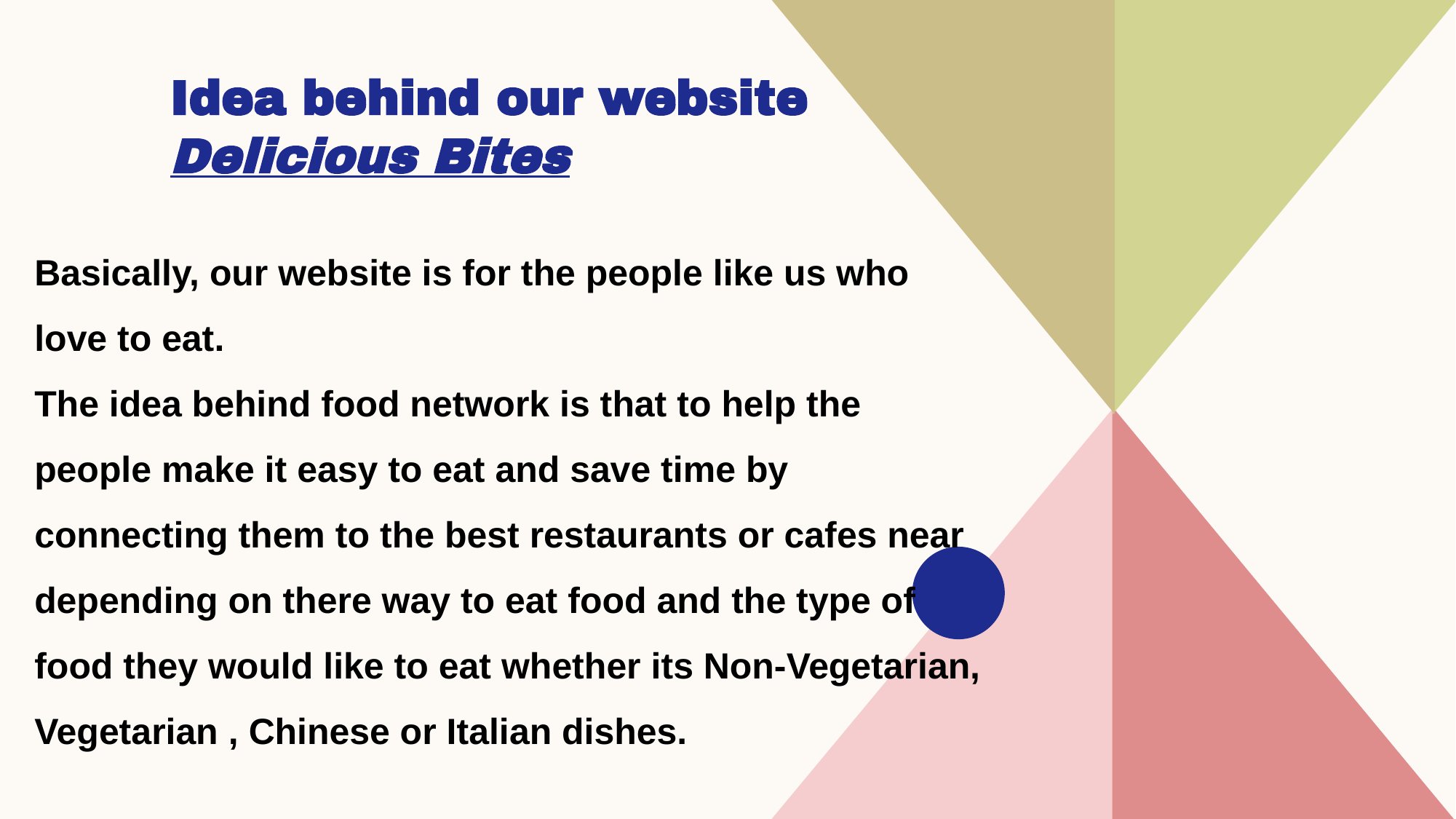

Idea behind our website
Delicious Bites

#
Basically, our website is for the people like us who love to eat.
The idea behind food network is that to help the people make it easy to eat and save time by connecting them to the best restaurants or cafes near depending on there way to eat food and the type of food they would like to eat whether its Non-Vegetarian, Vegetarian , Chinese or Italian dishes.